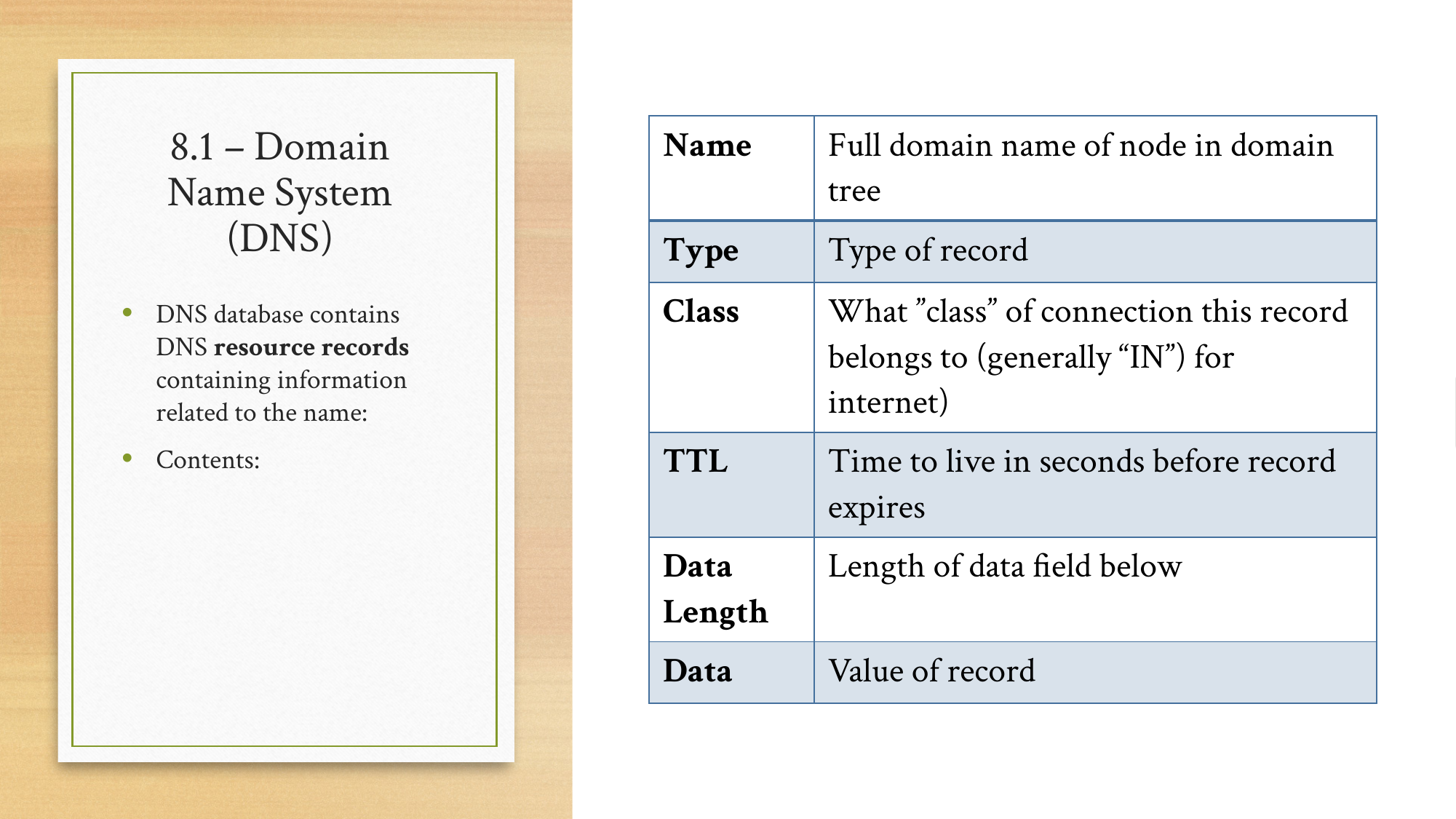

| Name | Full domain name of node in domain tree |
| --- | --- |
| Type | Type of record |
| Class | What ”class” of connection this record belongs to (generally “IN”) for internet) |
| TTL | Time to live in seconds before record expires |
| Data Length | Length of data field below |
| Data | Value of record |
# 8.1 – Domain Name System (DNS)
DNS database contains DNS resource records containing information related to the name:
Contents: